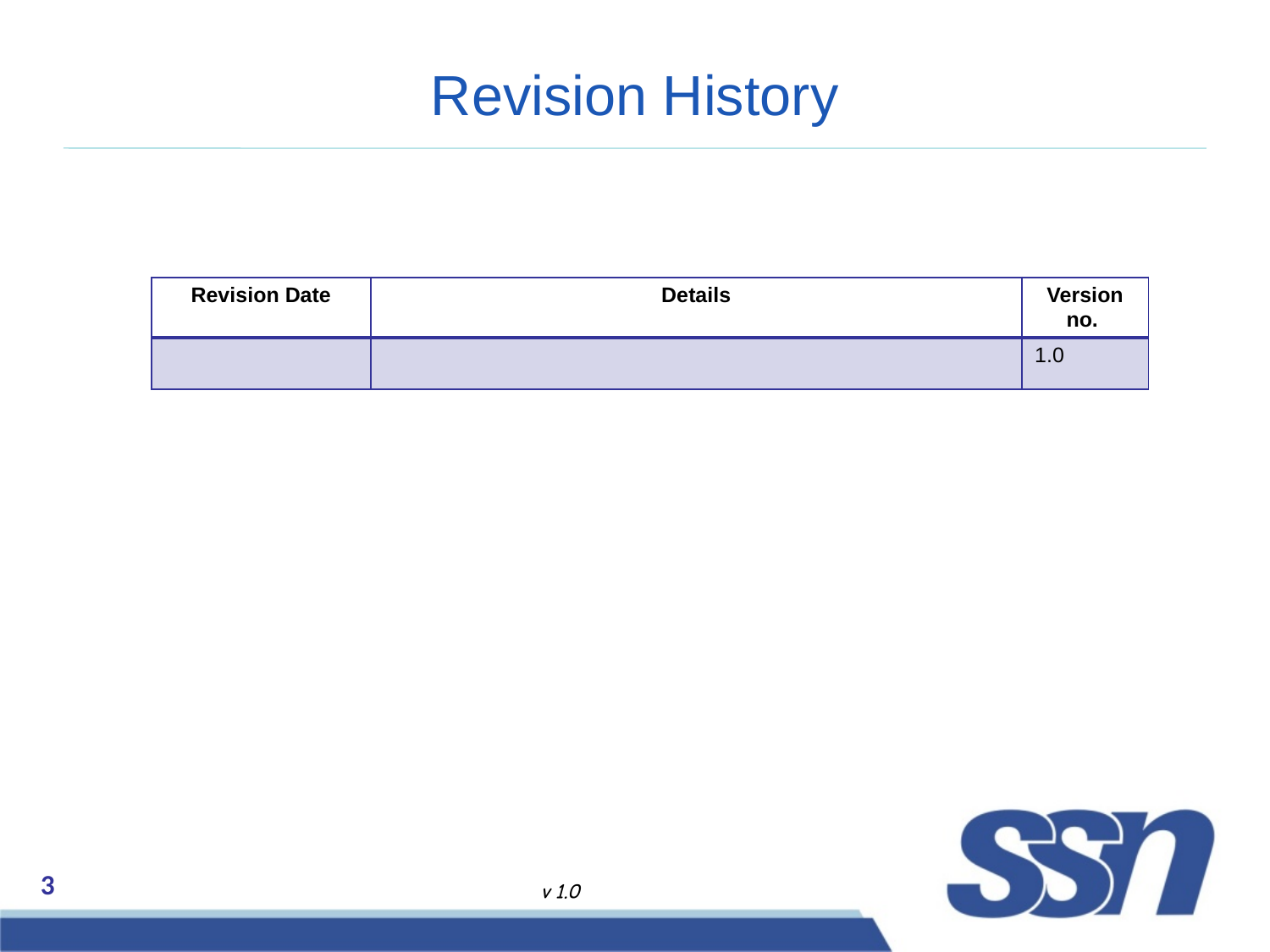

# Revision History
| Revision Date | Details | Version no. |
| --- | --- | --- |
|  |  | 1.0 |